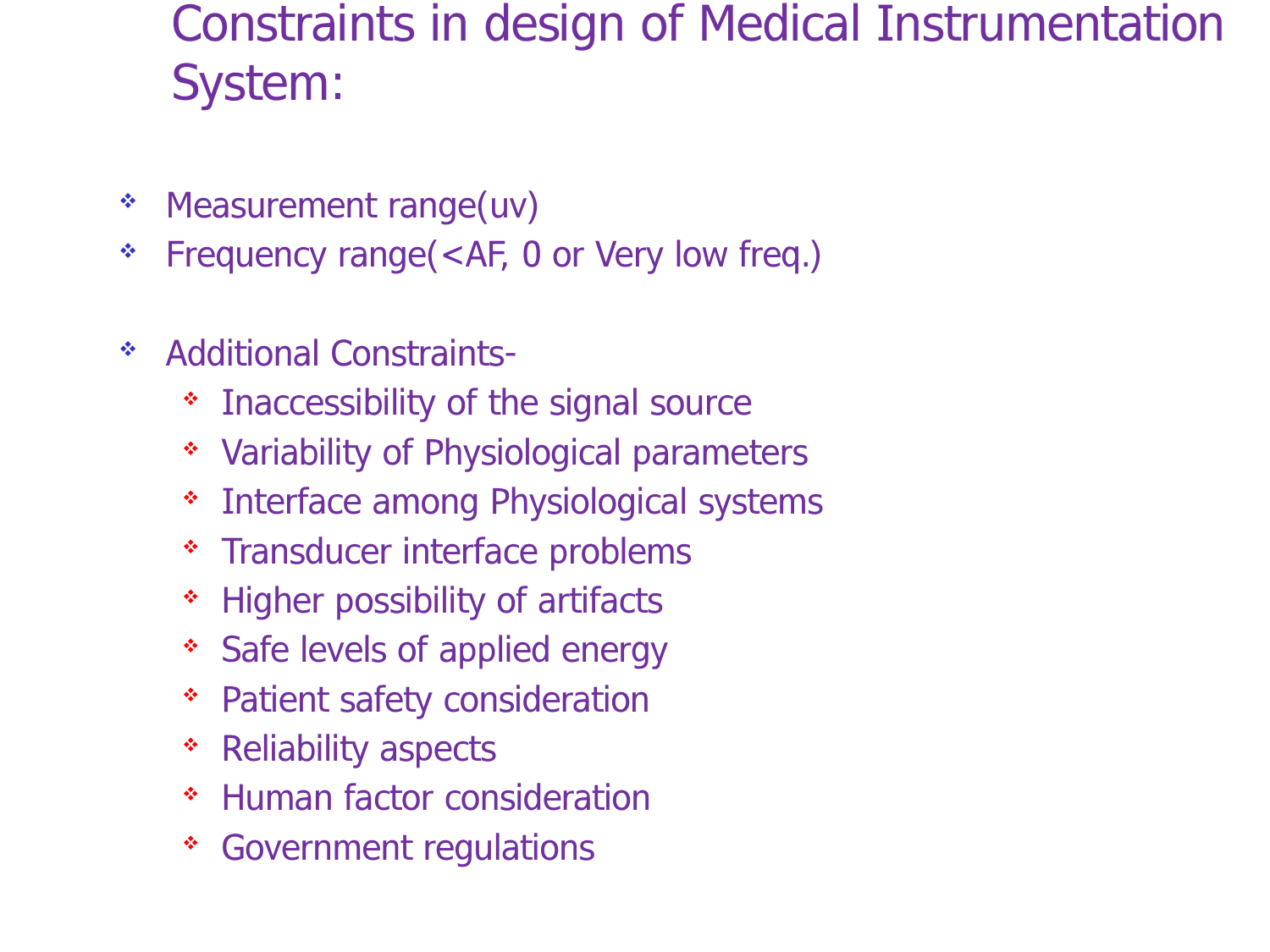

# Constraints in design of Medical Instrumentation System:

Measurement range(uv)
Frequency range(<AF, 0 or Very low freq.)

Additional Constraints-
Inaccessibility of the signal source
Variability of Physiological parameters
Interface among Physiological systems
Transducer interface problems
Higher possibility of artifacts
Safe levels of applied energy
Patient safety consideration
Reliability aspects
Human factor consideration
Government regulations